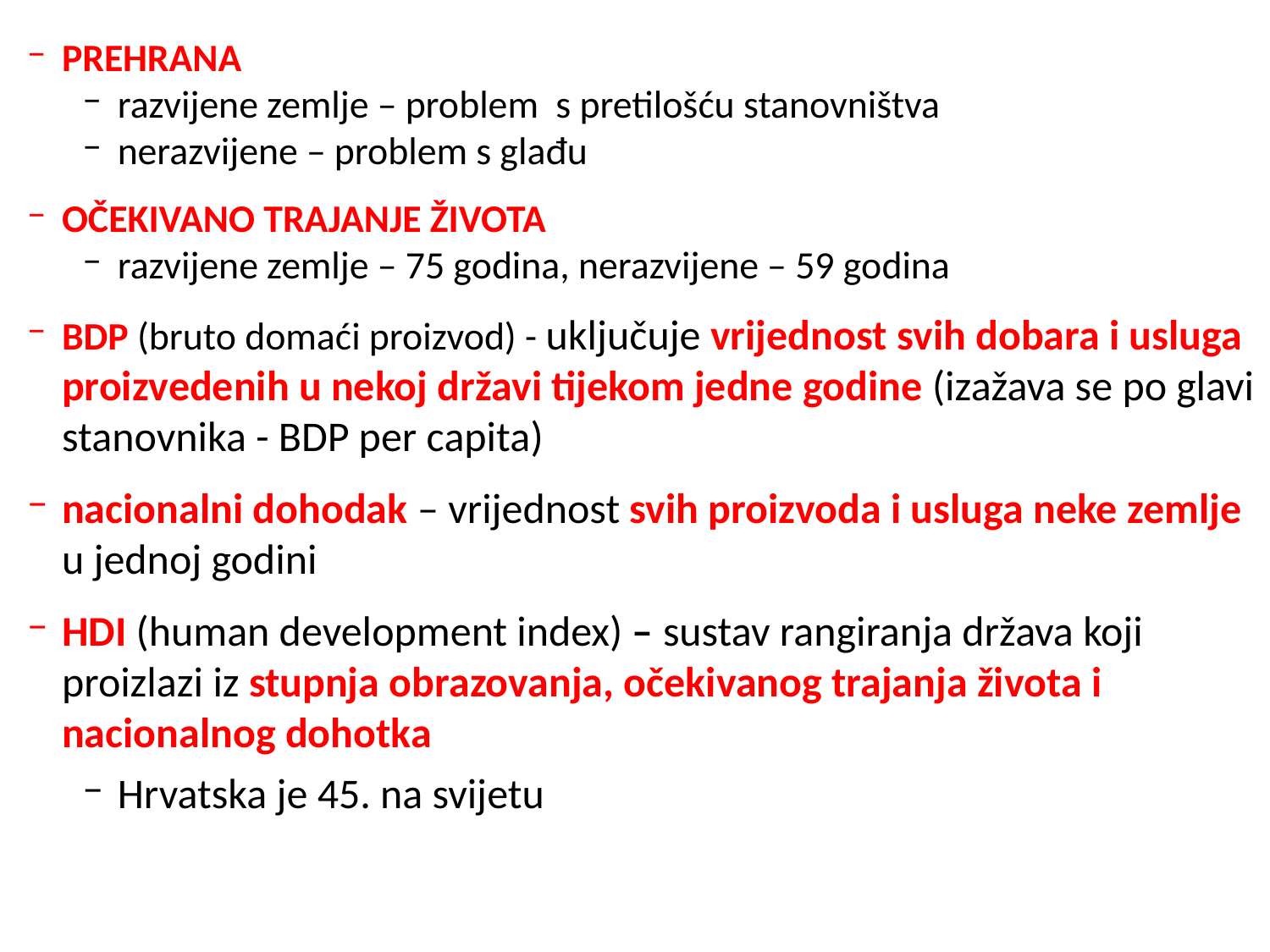

PREHRANA
razvijene zemlje – problem  s pretilošću stanovništva
nerazvijene – problem s glađu
OČEKIVANO TRAJANJE ŽIVOTA
razvijene zemlje – 75 godina, nerazvijene – 59 godina
BDP (bruto domaći proizvod) - uključuje vrijednost svih dobara i usluga proizvedenih u nekoj državi tijekom jedne godine (izažava se po glavi stanovnika - BDP per capita)
nacionalni dohodak – vrijednost svih proizvoda i usluga neke zemlje u jednoj godini
HDI (human development index) – sustav rangiranja država koji proizlazi iz stupnja obrazovanja, očekivanog trajanja života i nacionalnog dohotka
Hrvatska je 45. na svijetu